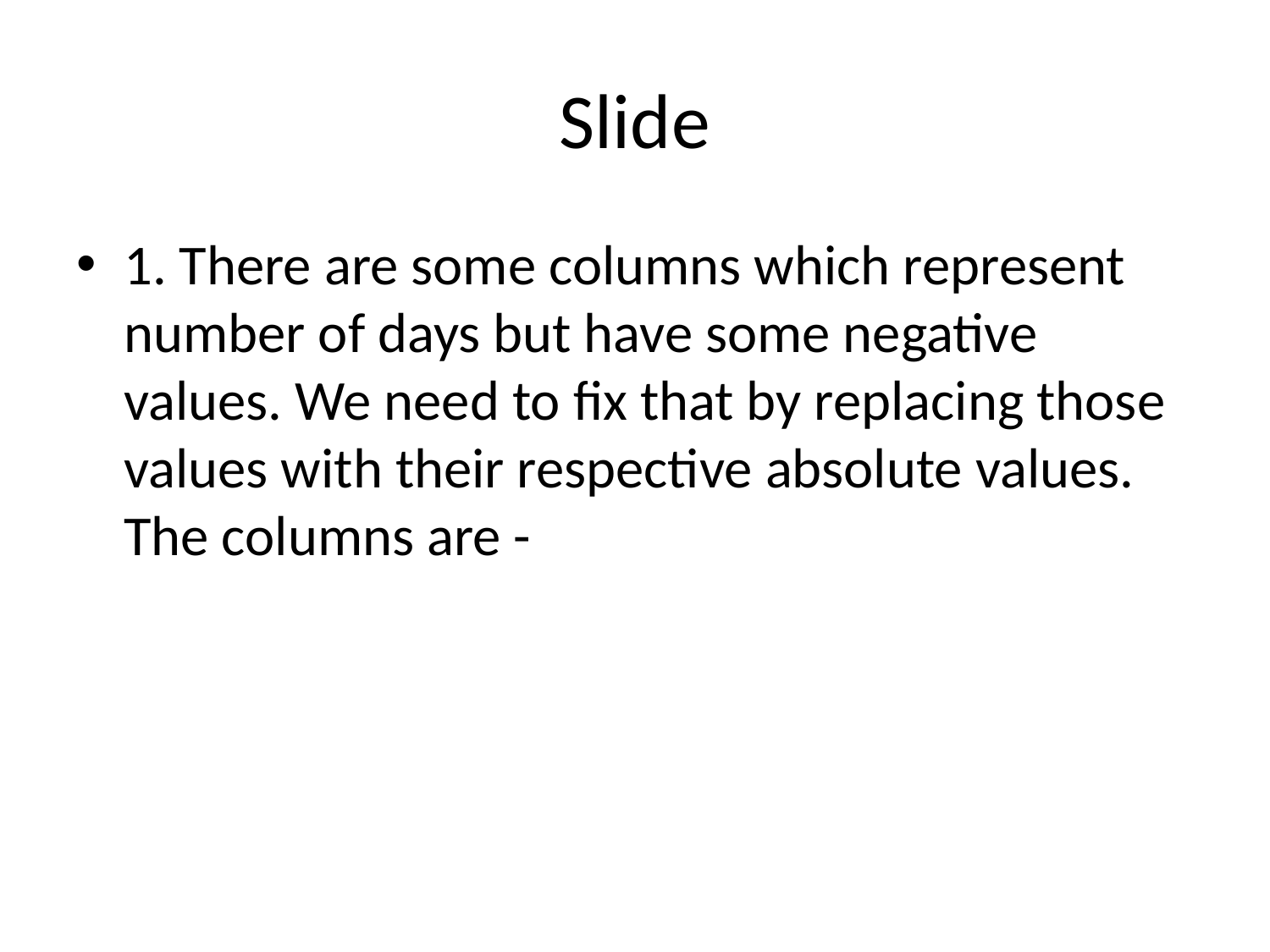

# Slide
1. There are some columns which represent number of days but have some negative values. We need to fix that by replacing those values with their respective absolute values. The columns are -